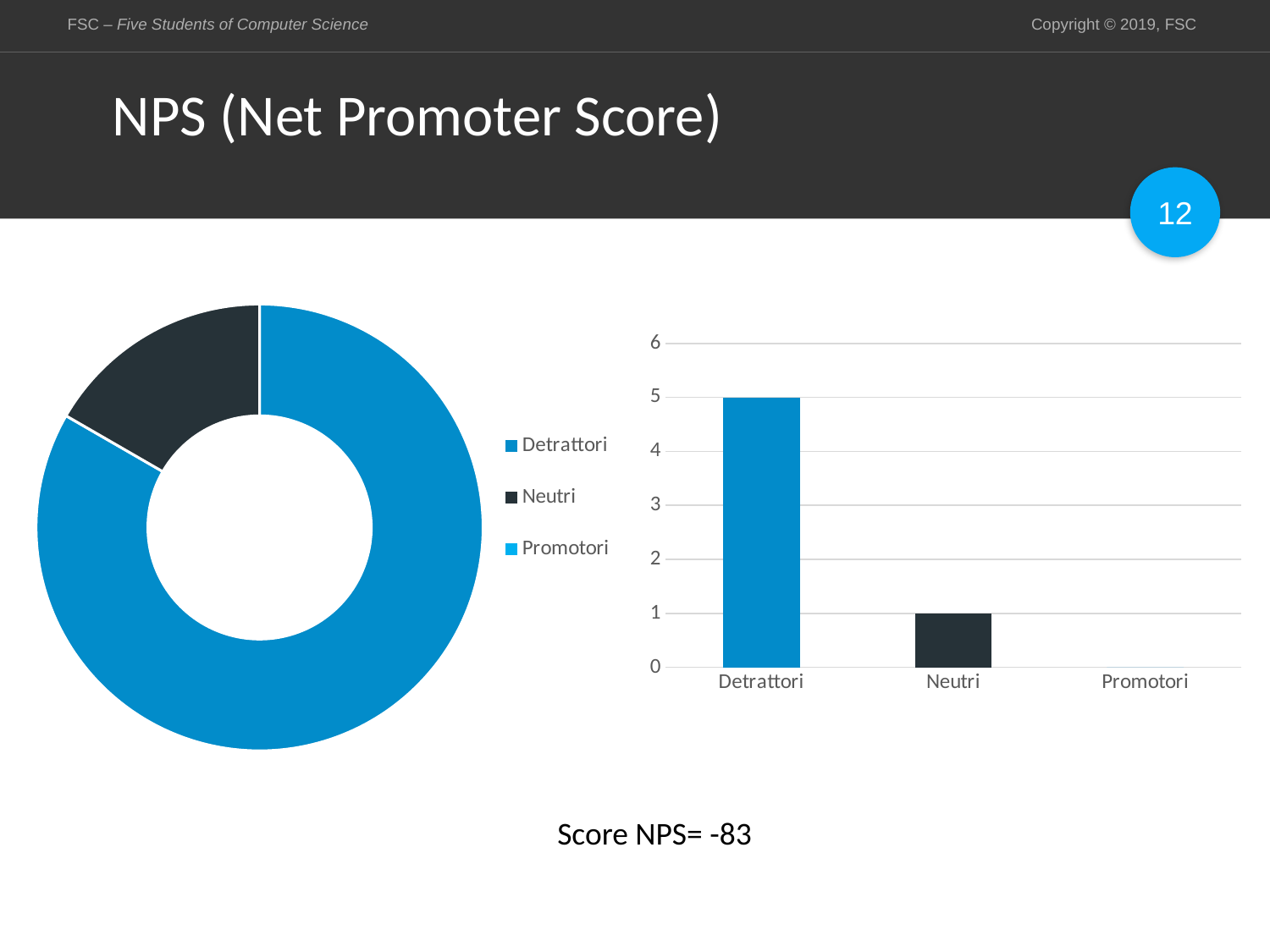

NPS (Net Promoter Score)
12

### Chart

| Category | Vendite |
|---|---|
| Detrattori | 5.0 |
| Neutri | 1.0 |
| Promotori | 0.0 |

### Chart

| Category | NPS |
|---|---|
| Detrattori | 5.0 |
| Neutri | 1.0 |
| Promotori | 0.0 |
Score NPS= -83